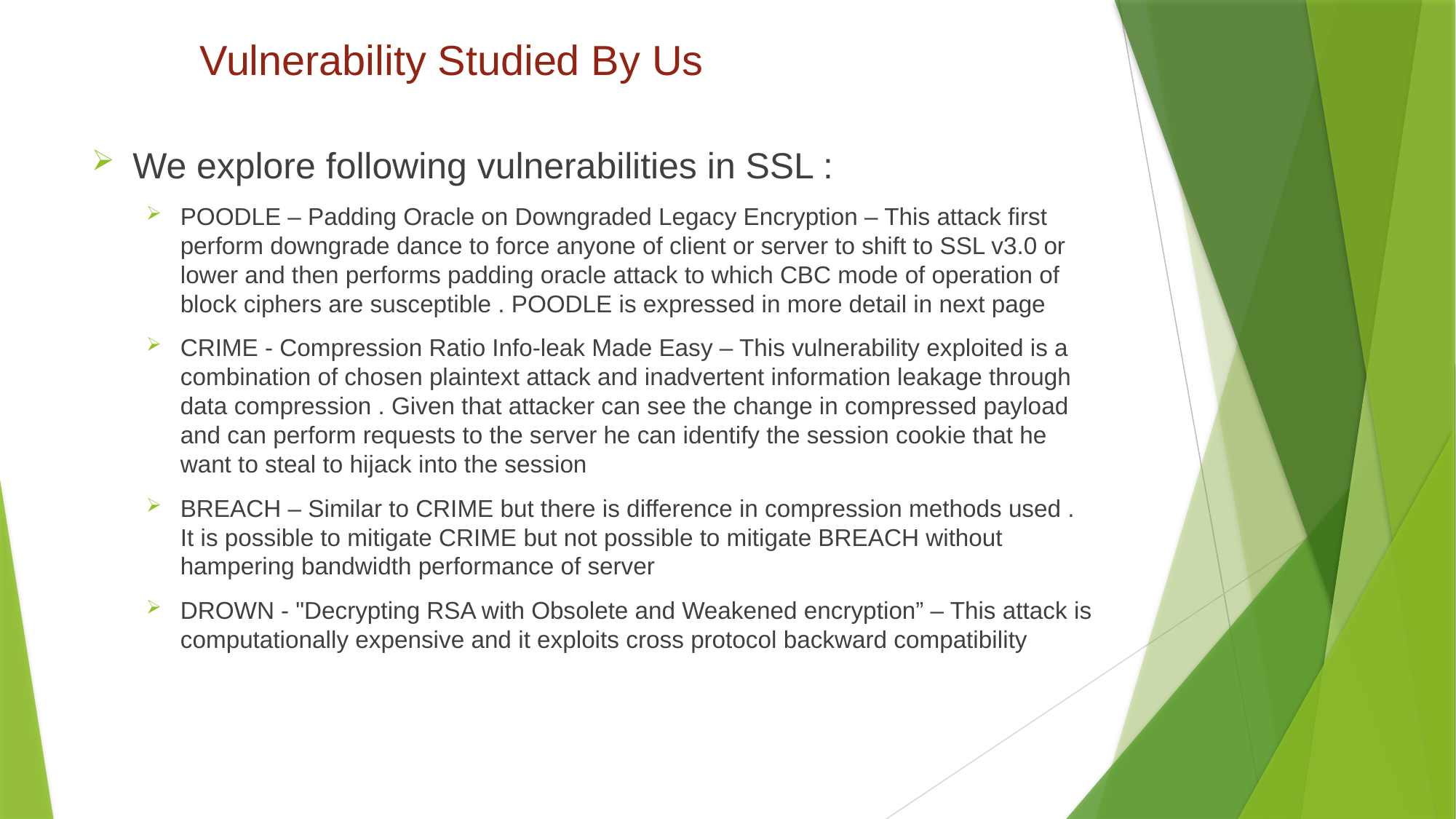

# Vulnerability Studied By Us
We explore following vulnerabilities in SSL :
POODLE – Padding Oracle on Downgraded Legacy Encryption – This attack first perform downgrade dance to force anyone of client or server to shift to SSL v3.0 or lower and then performs padding oracle attack to which CBC mode of operation of block ciphers are susceptible . POODLE is expressed in more detail in next page
CRIME - Compression Ratio Info-leak Made Easy – This vulnerability exploited is a combination of chosen plaintext attack and inadvertent information leakage through data compression . Given that attacker can see the change in compressed payload and can perform requests to the server he can identify the session cookie that he want to steal to hijack into the session
BREACH – Similar to CRIME but there is difference in compression methods used . It is possible to mitigate CRIME but not possible to mitigate BREACH without hampering bandwidth performance of server
DROWN - "Decrypting RSA with Obsolete and Weakened encryption” – This attack is computationally expensive and it exploits cross protocol backward compatibility